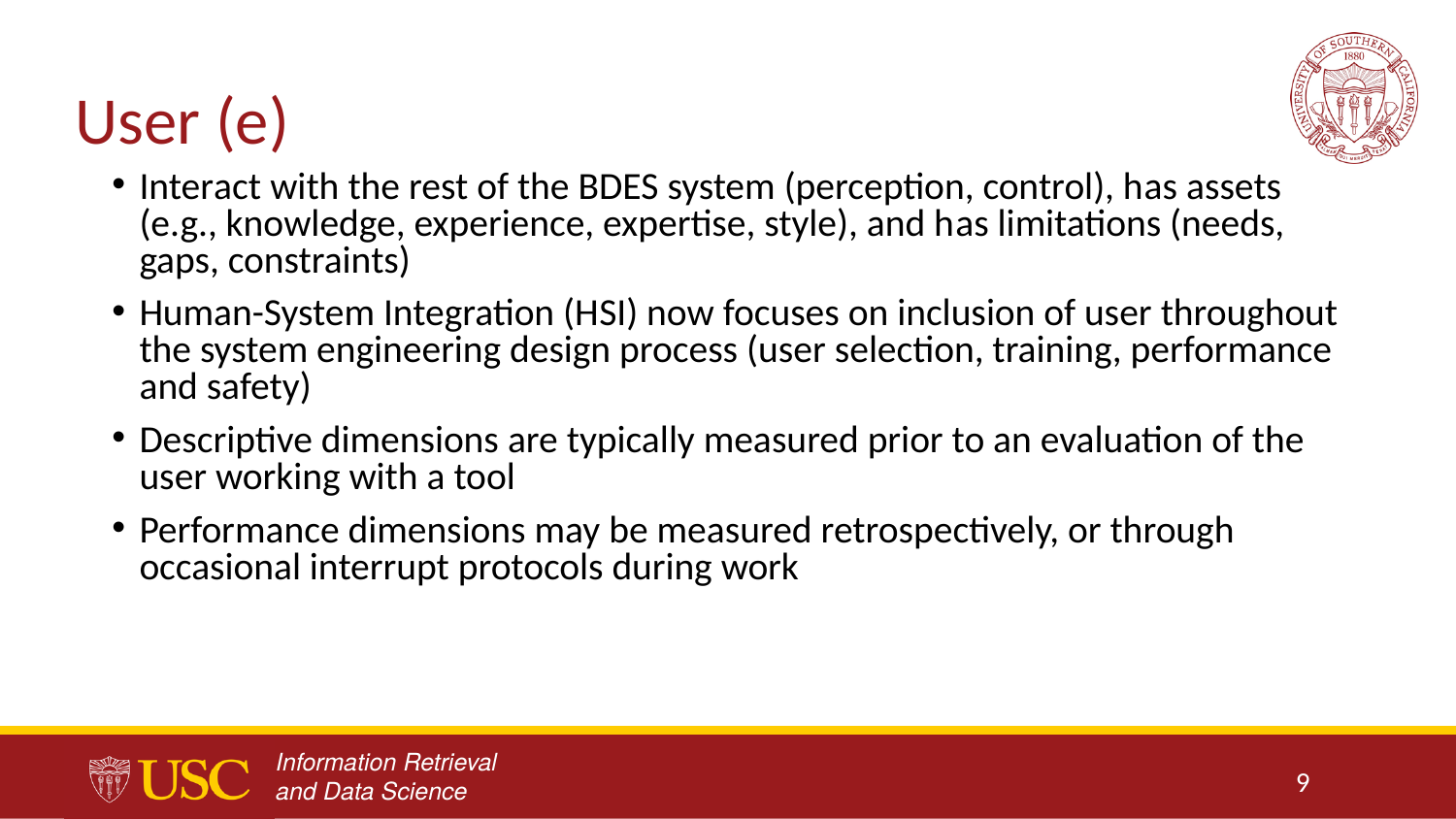

# User (e)
Interact with the rest of the BDES system (perception, control), has assets (e.g., knowledge, experience, expertise, style), and has limitations (needs, gaps, constraints)
Human-System Integration (HSI) now focuses on inclusion of user throughout the system engineering design process (user selection, training, performance and safety)
Descriptive dimensions are typically measured prior to an evaluation of the user working with a tool
Performance dimensions may be measured retrospectively, or through occasional interrupt protocols during work
9